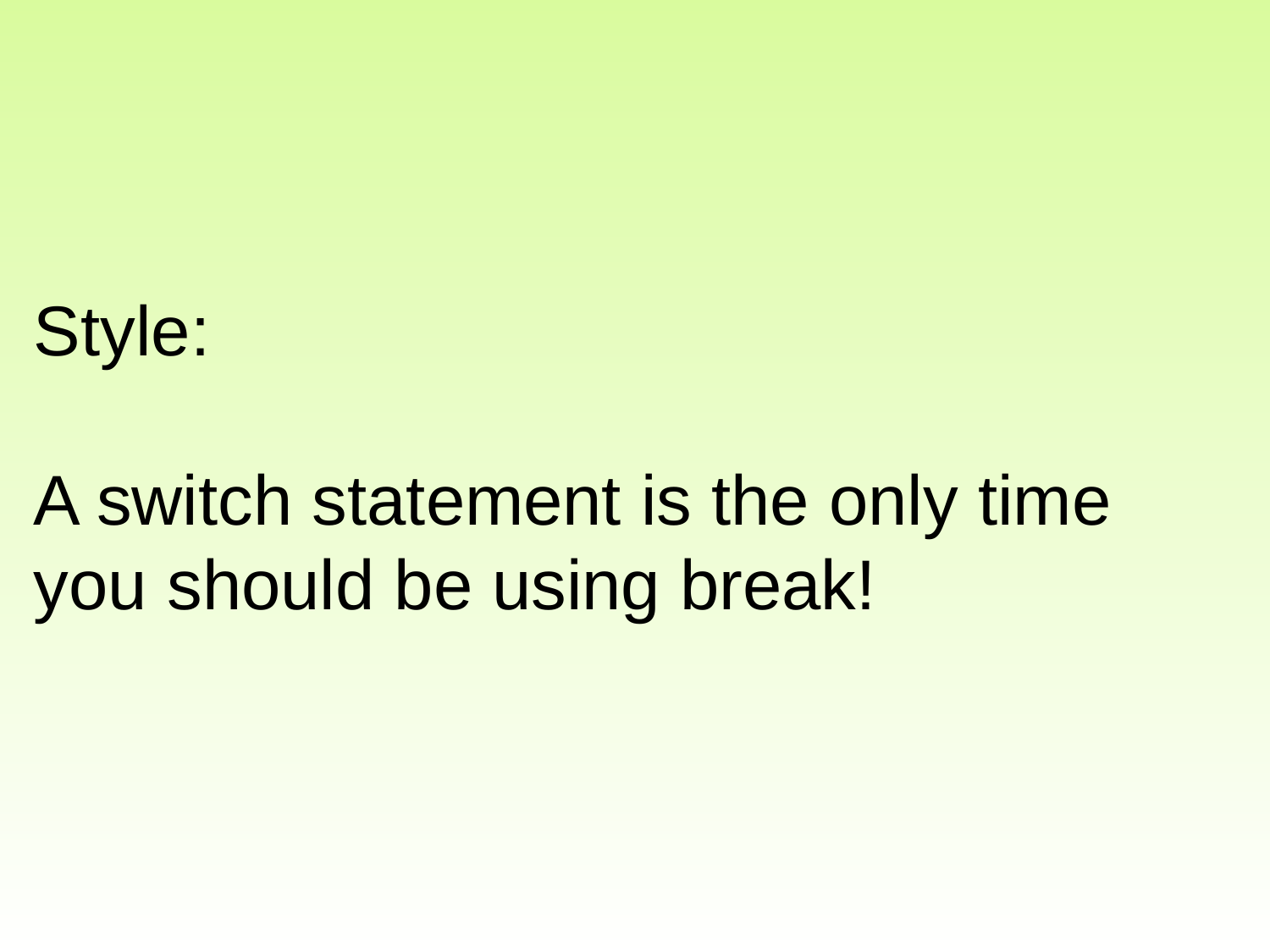

# Style: A switch statement is the only time you should be using break!